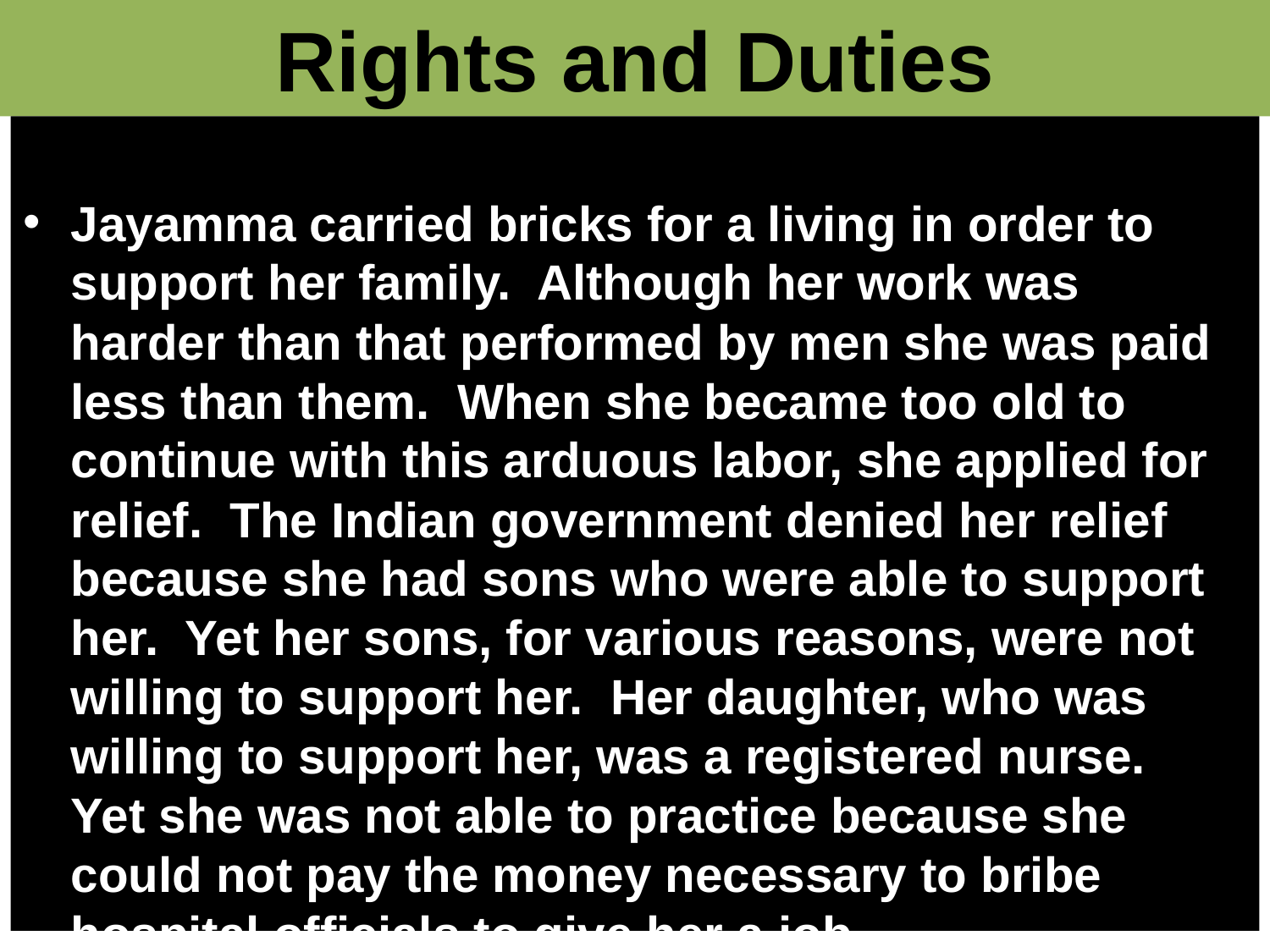

# Rights and Duties

Jayamma carried bricks for a living in order to support her family.  Although her work was harder than that performed by men she was paid less than them.  When she became too old to continue with this arduous labor, she applied for relief.  The Indian government denied her relief because she had sons who were able to support her.  Yet her sons, for various reasons, were not willing to support her.  Her daughter, who was willing to support her, was a registered nurse.  Yet she was not able to practice because she could not pay the money necessary to bribe hospital officials to give her a job.